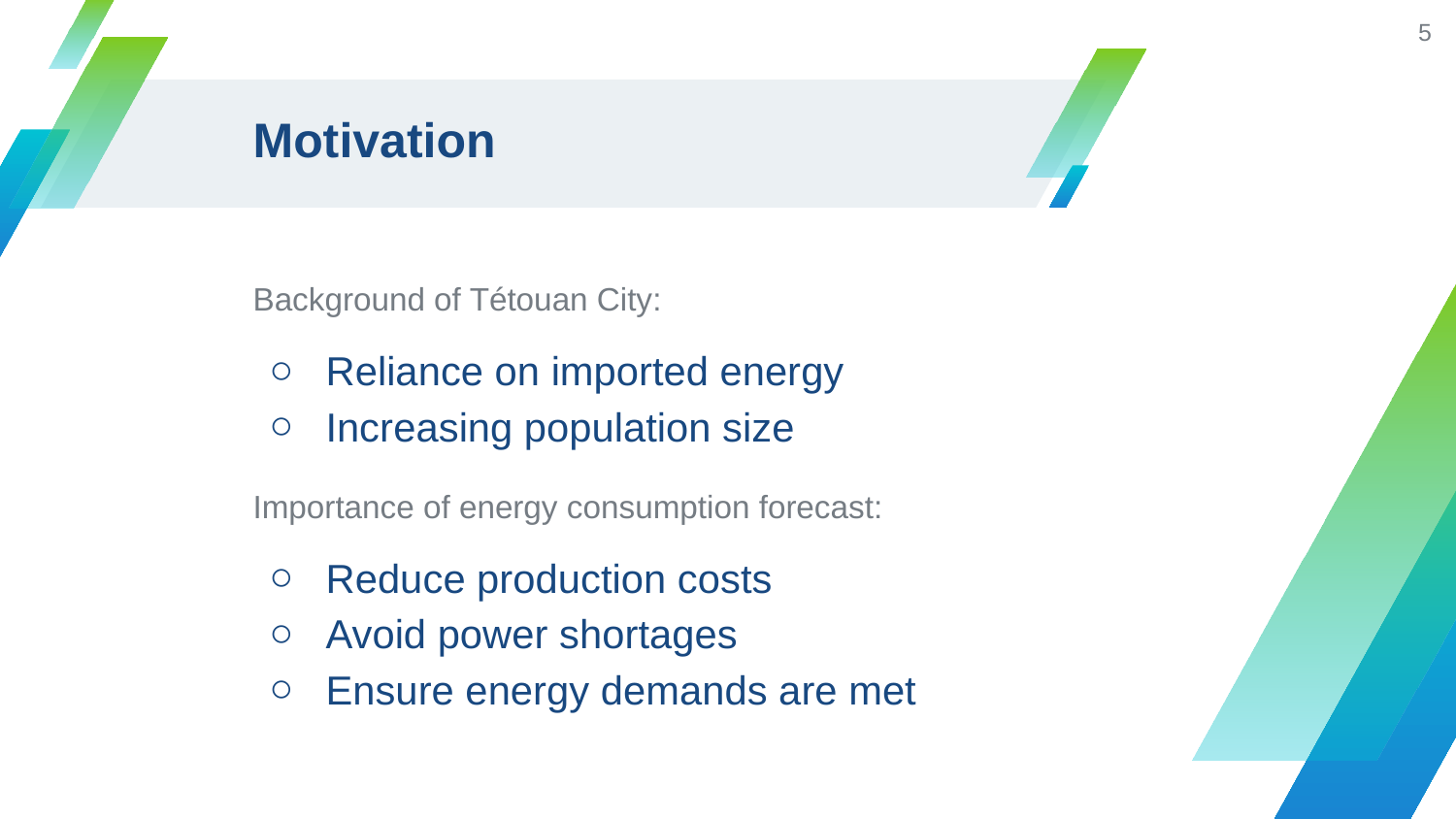

5
# Motivation
Background of Tétouan City:
Reliance on imported energy
Increasing population size

Importance of energy consumption forecast:
Reduce production costs
Avoid power shortages
Ensure energy demands are met